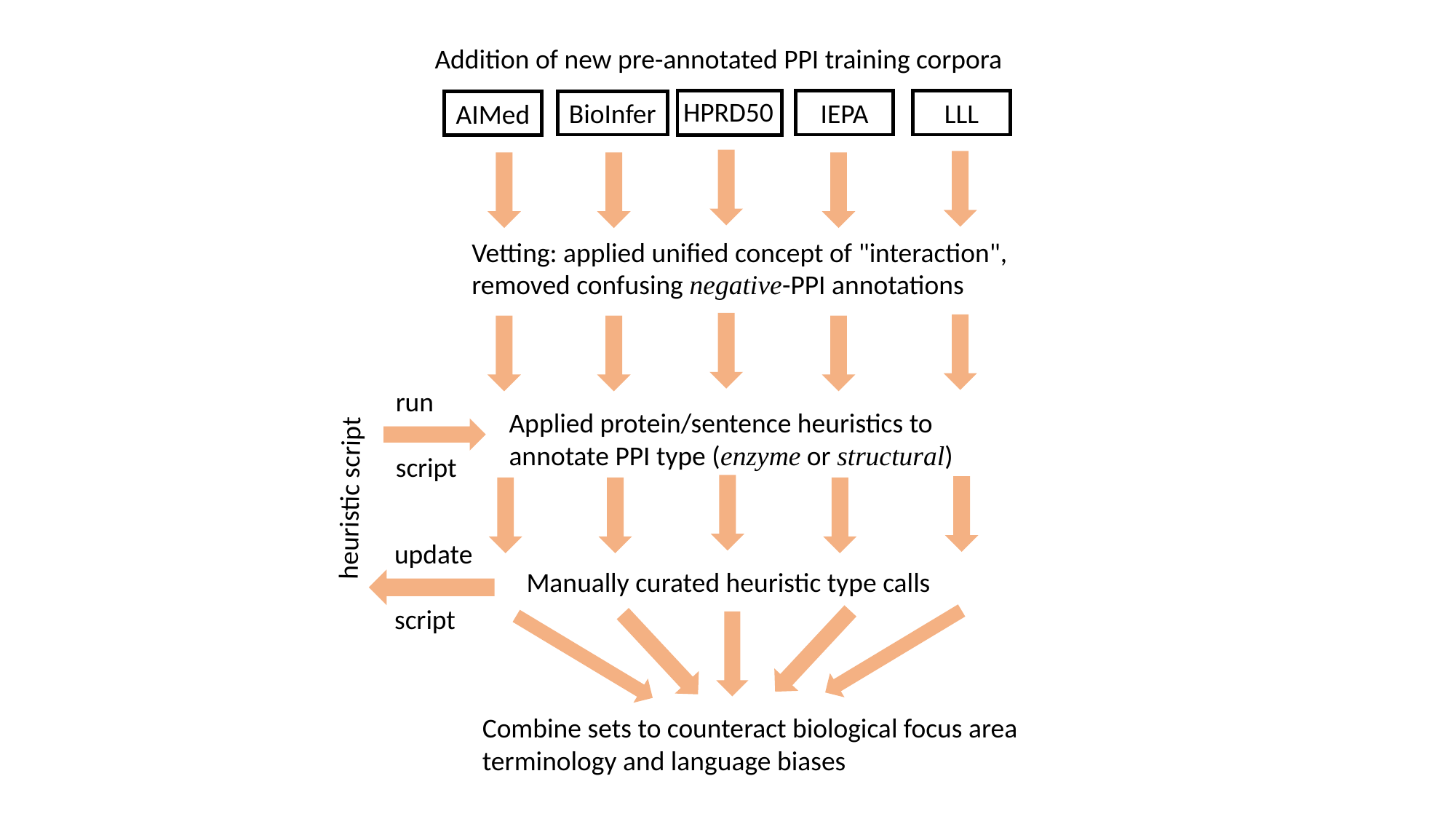

Addition of new pre-annotated PPI training corpora
HPRD50
IEPA
LLL

BioInfer
AIMed

Vetting: applied unified concept of "interaction", removed confusing negative-PPI annotations

run
script

Applied protein/sentence heuristics to annotate PPI type (enzyme or structural)
heuristic script

update
script
Manually curated heuristic type calls

Combine sets to counteract biological focus area terminology and language biases